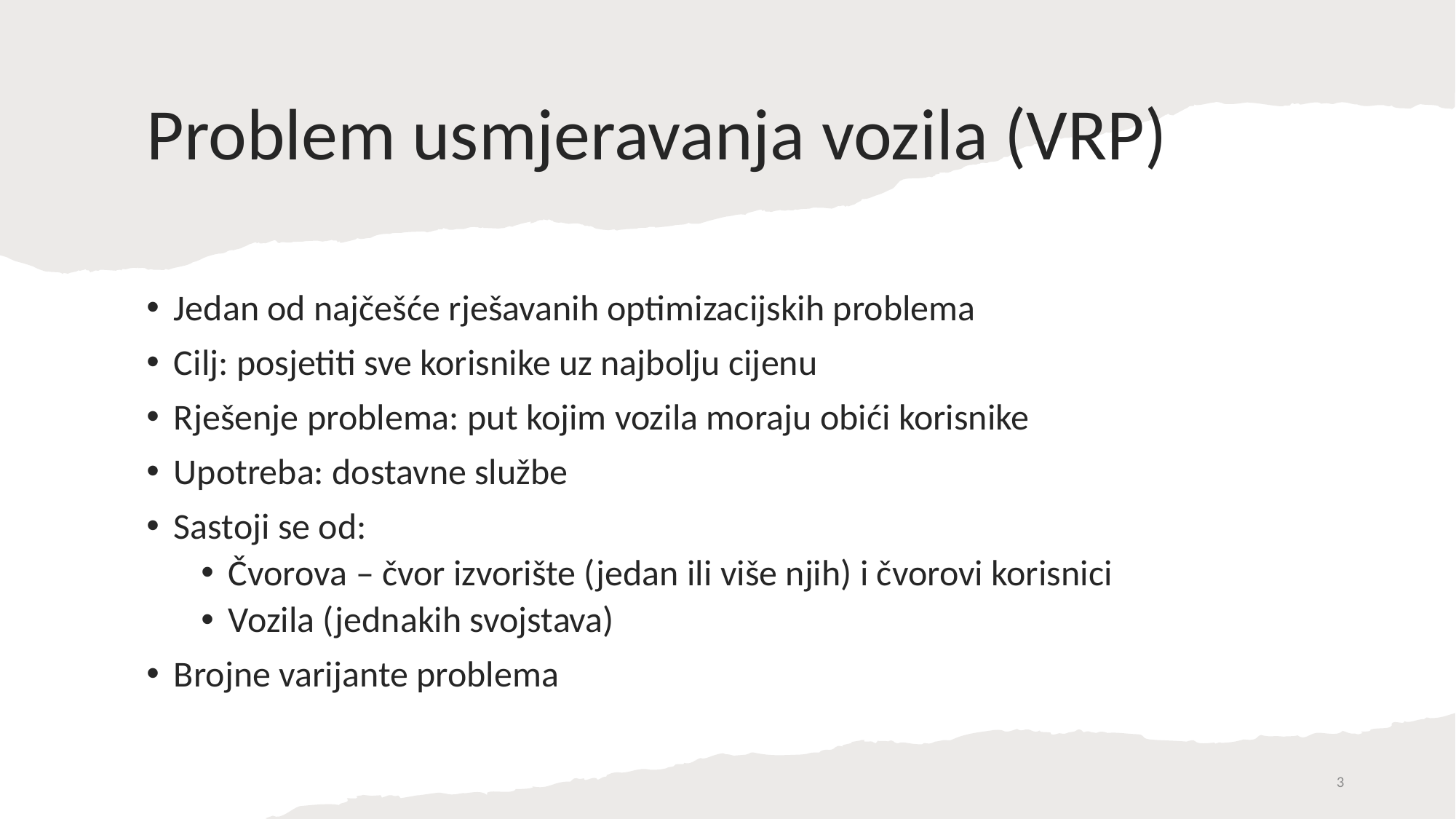

# Problem usmjeravanja vozila (VRP)
Jedan od najčešće rješavanih optimizacijskih problema
Cilj: posjetiti sve korisnike uz najbolju cijenu
Rješenje problema: put kojim vozila moraju obići korisnike
Upotreba: dostavne službe
Sastoji se od:
Čvorova – čvor izvorište (jedan ili više njih) i čvorovi korisnici
Vozila (jednakih svojstava)
Brojne varijante problema

3